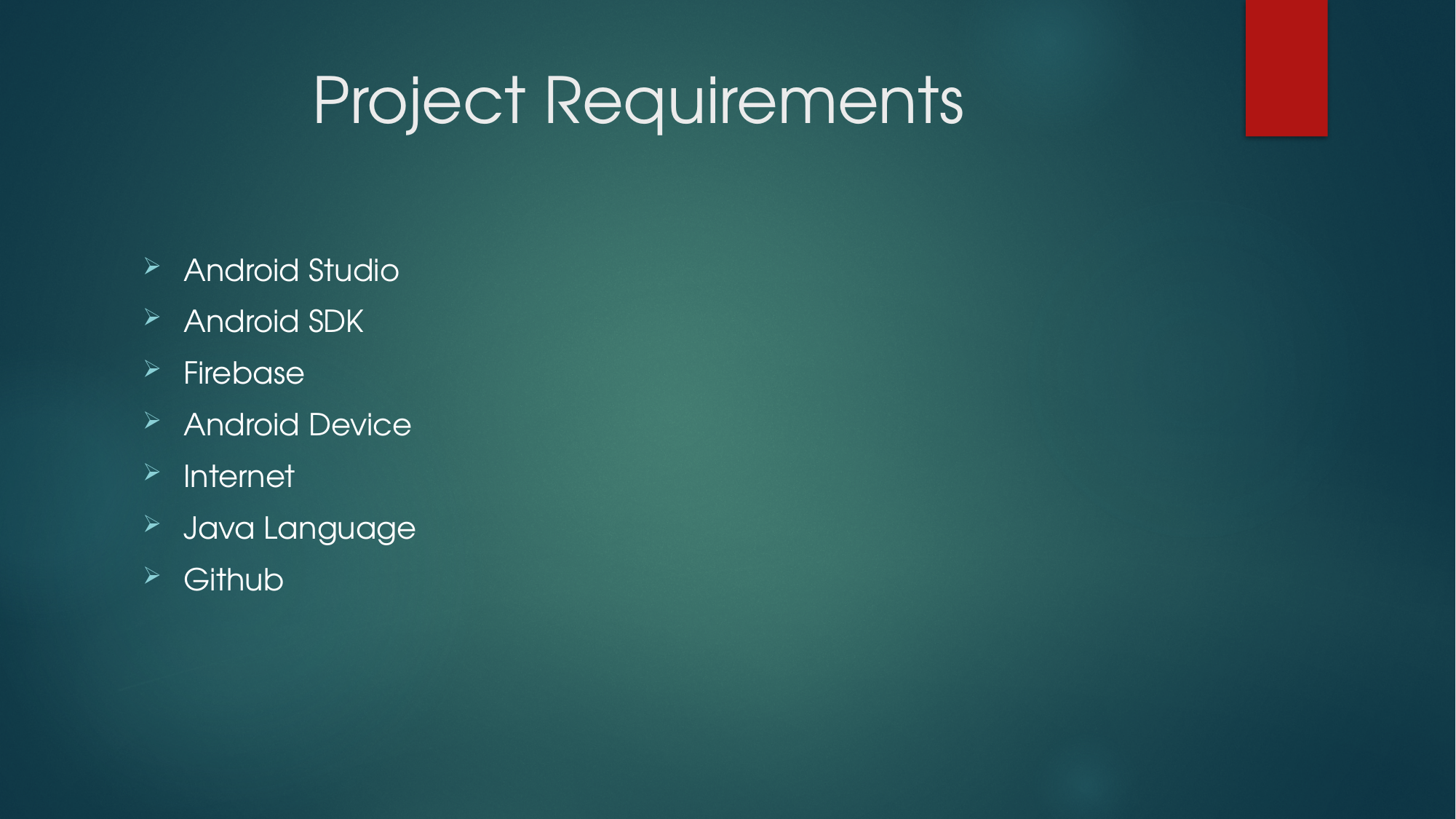

# Project Requirements
Android Studio
Android SDK
Firebase
Android Device
Internet
Java Language
Github